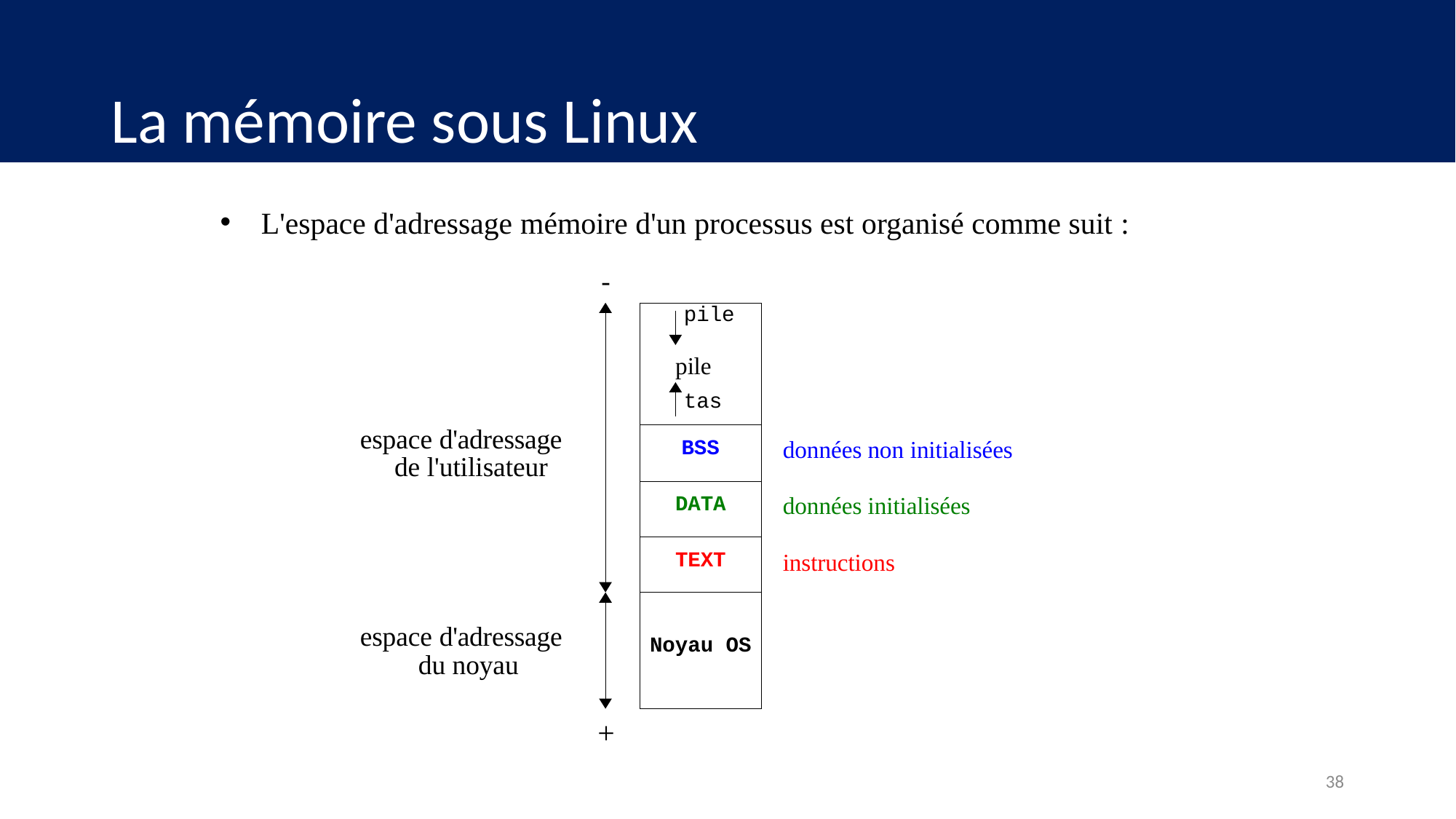

# La mémoire sous Linux
L'espace d'adressage mémoire d'un processus est organisé comme suit :
-

pile

| pile tas |
| --- |
| BSS |
| DATA |
| TEXT |
| Noyau OS |

espace d'adressage  de l'utilisateur
données non initialisées
données initialisées

instructions
espace d'adressage  du noyau

+
38